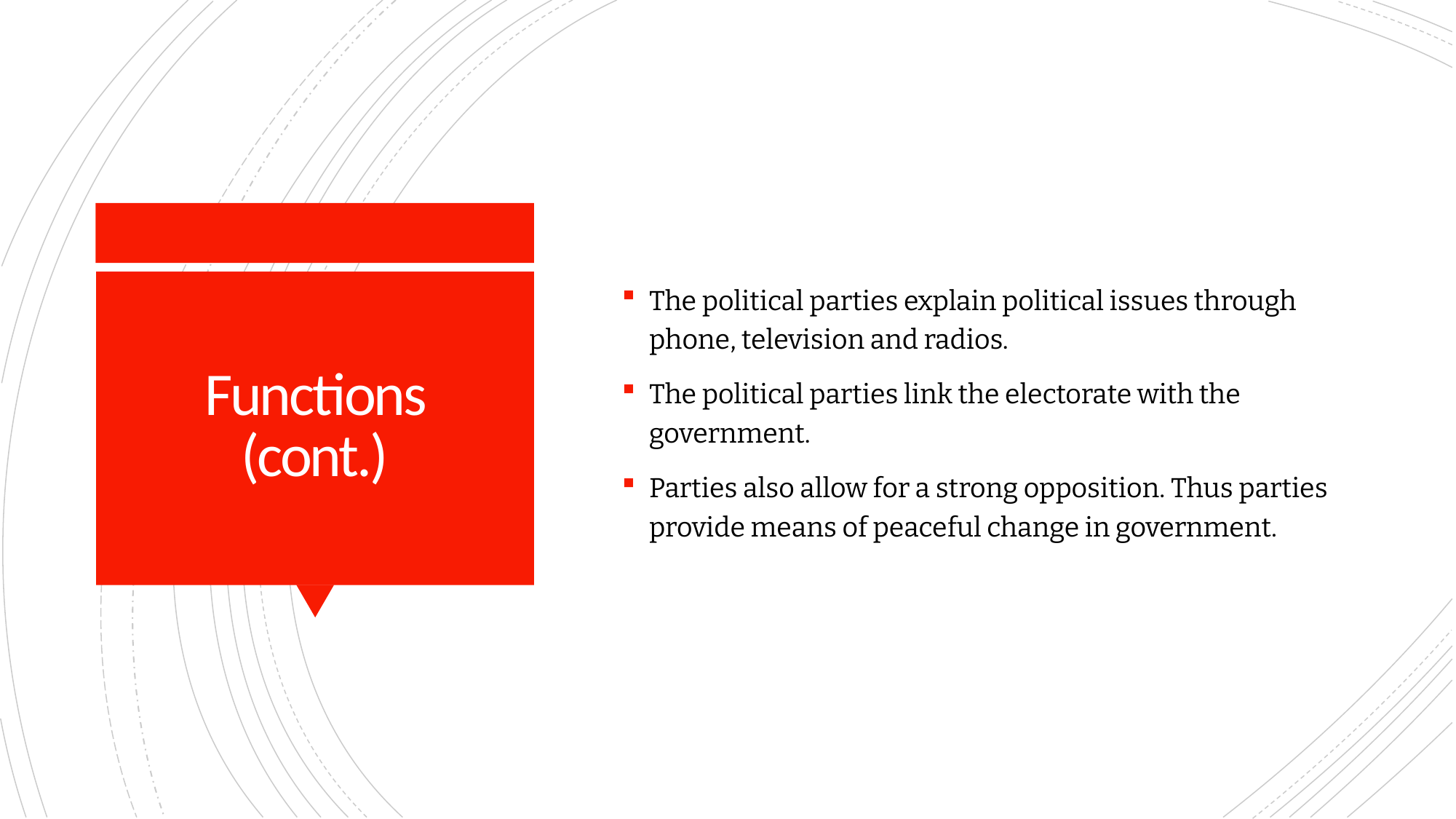

The political parties explain political issues through phone, television and radios.
The political parties link the electorate with the government.
Parties also allow for a strong opposition. Thus parties provide means of peaceful change in government.
# Functions (cont.)